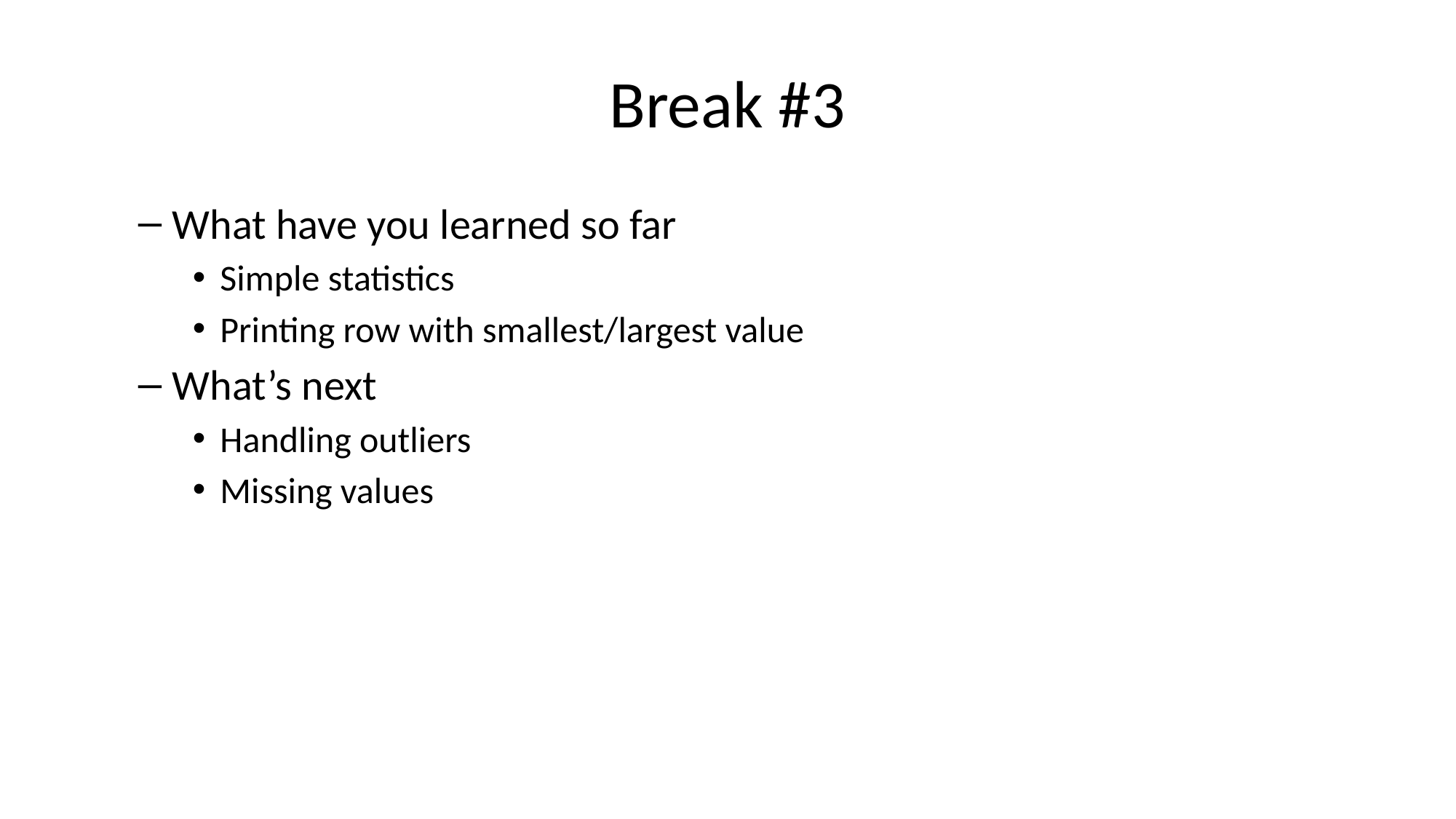

# Break #3
What have you learned so far
Simple statistics
Printing row with smallest/largest value
What’s next
Handling outliers
Missing values